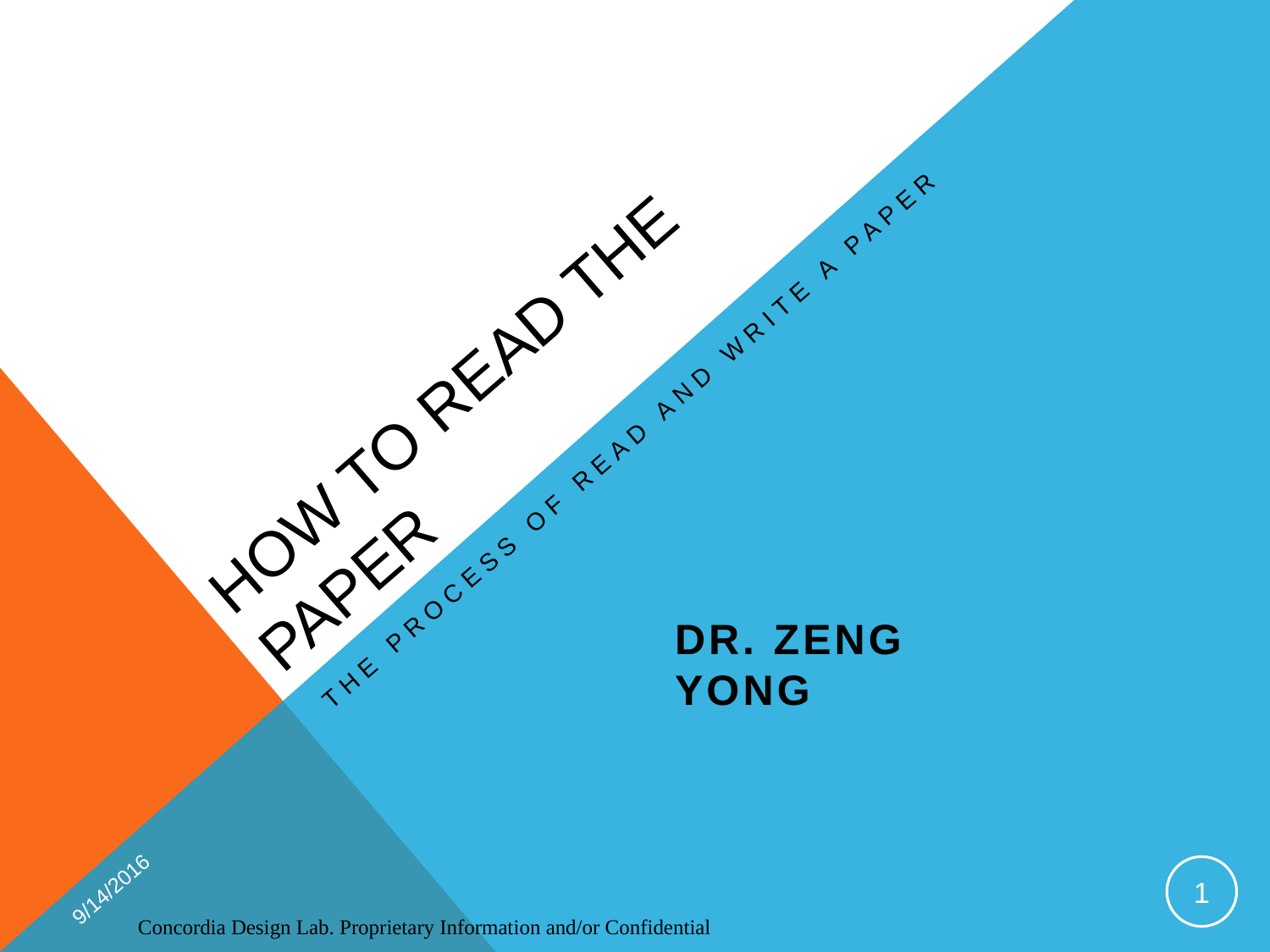

# HOW TO READ the PAPER
The process of read and write a paper
DR. zeng yong
9/14/2016
1
Concordia Design Lab. Proprietary Information and/or Confidential